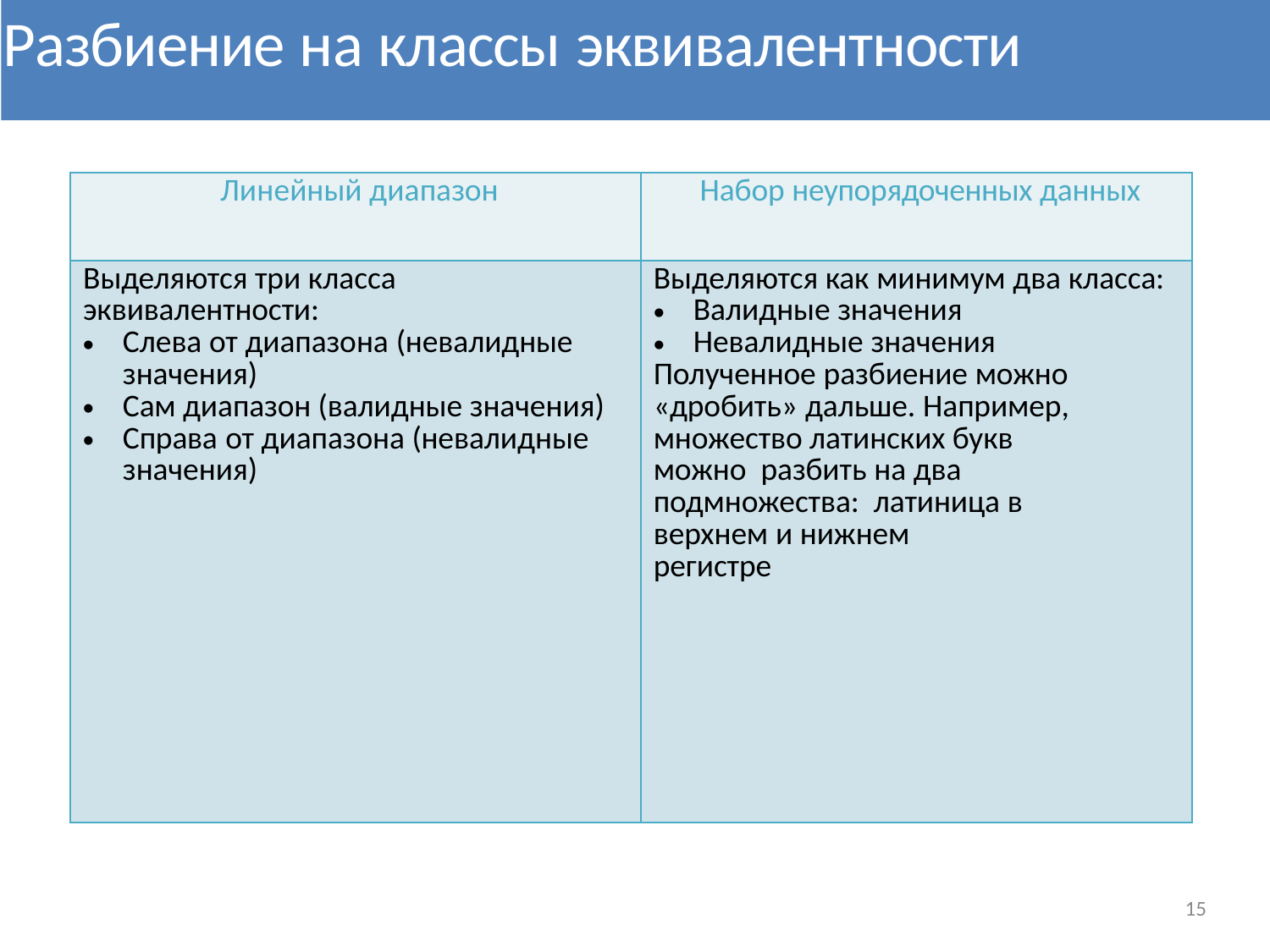

# Разбиение на классы эквивалентности
| Линейный диапазон | Набор неупорядоченных данных |
| --- | --- |
| Выделяются три класса эквивалентности: Слева от диапазона (невалидные значения) Сам диапазон (валидные значения) Справа от диапазона (невалидные значения) | Выделяются как минимум два класса: Валидные значения Невалидные значения Полученное разбиение можно «дробить» дальше. Например, множество латинских букв можно разбить на два подмножества: латиница в верхнем и нижнем регистре |
15